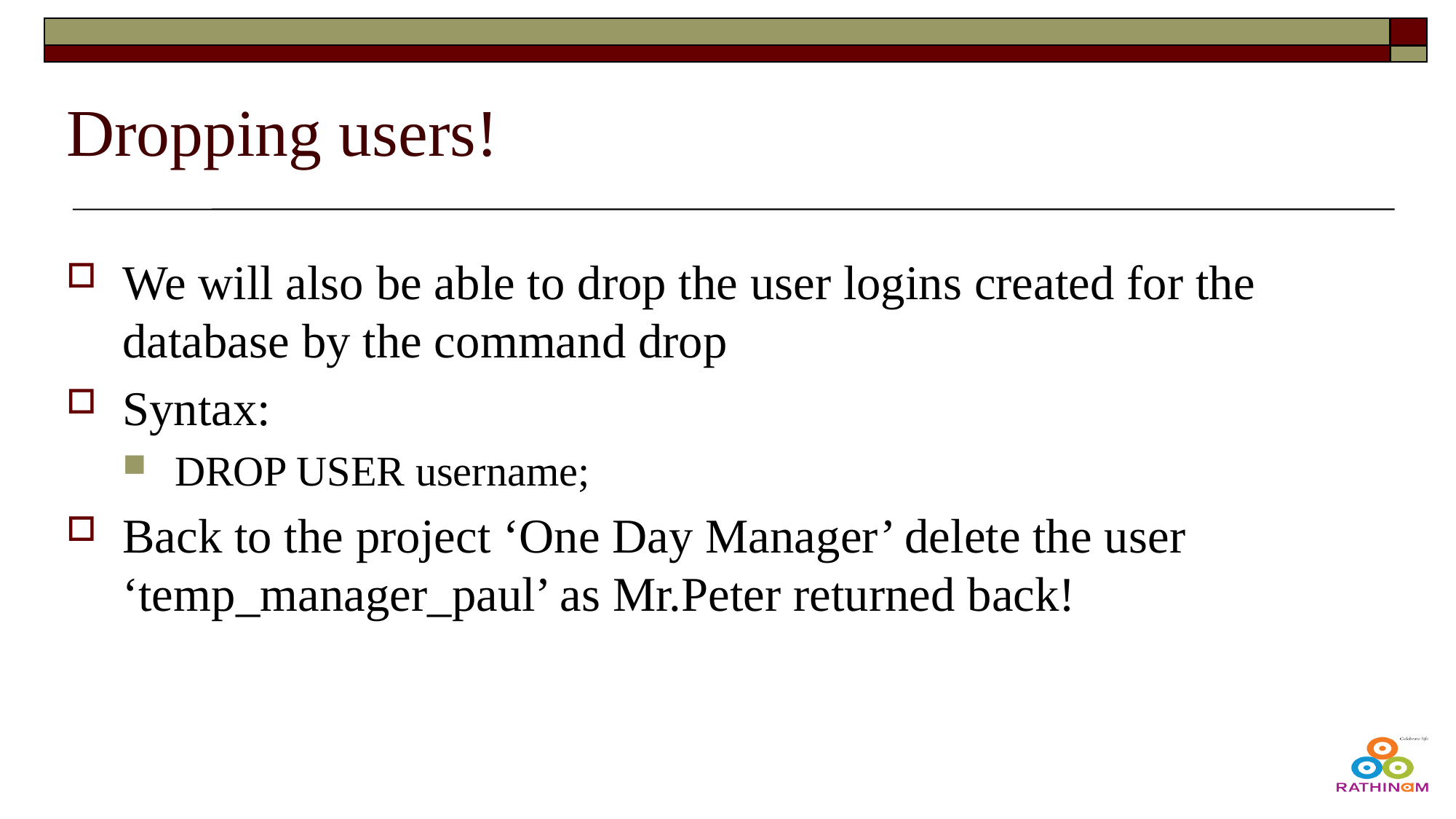

# Dropping users!
We will also be able to drop the user logins created for the database by the command drop
Syntax:
DROP USER username;
Back to the project ‘One Day Manager’ delete the user ‘temp_manager_paul’ as Mr.Peter returned back!